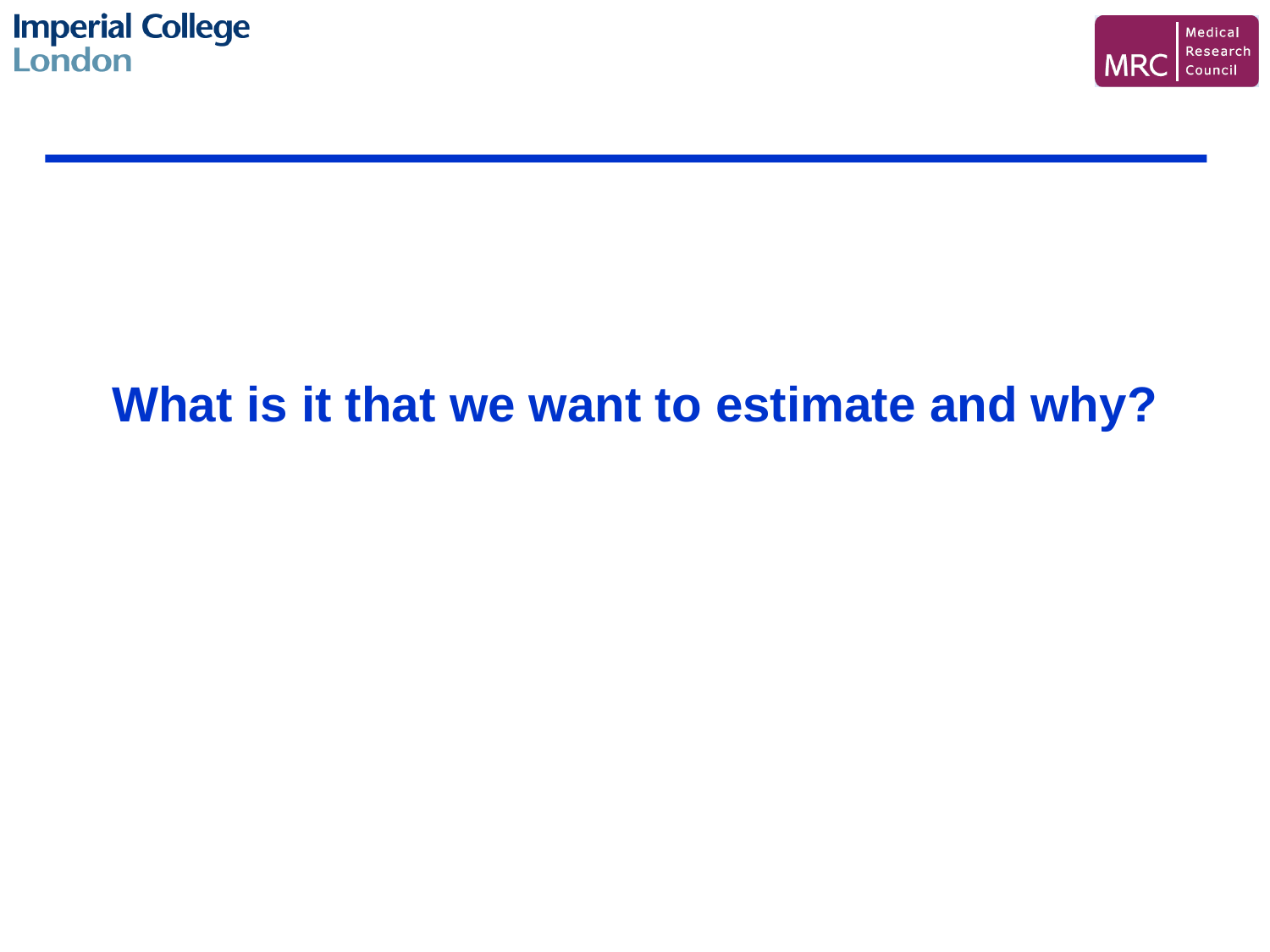

What is it that we want to estimate and why?